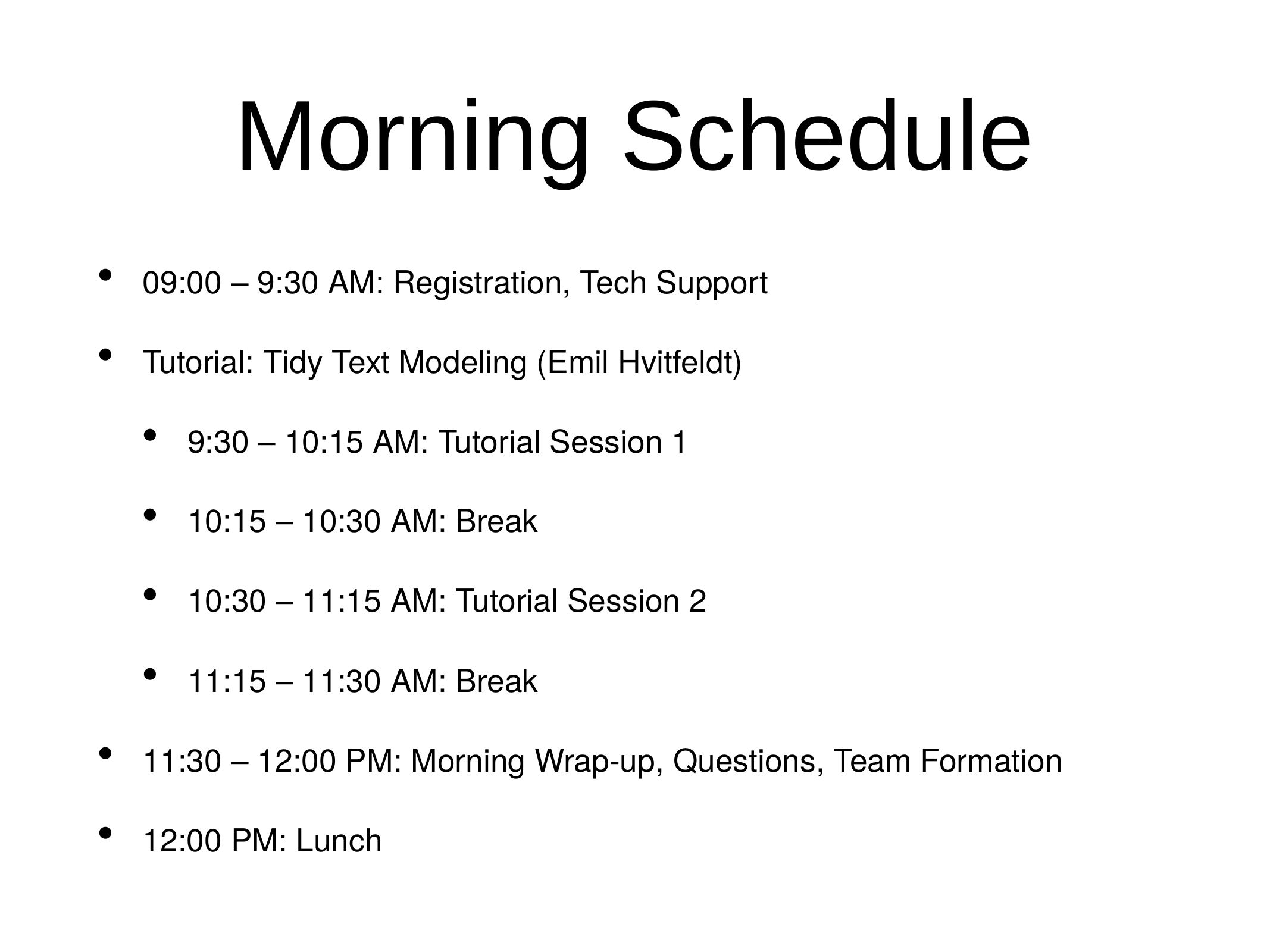

# Morning Schedule
09:00 – 9:30 AM: Registration, Tech Support
Tutorial: Tidy Text Modeling (Emil Hvitfeldt)
9:30 – 10:15 AM: Tutorial Session 1
10:15 – 10:30 AM: Break
10:30 – 11:15 AM: Tutorial Session 2
11:15 – 11:30 AM: Break
11:30 – 12:00 PM: Morning Wrap-up, Questions, Team Formation
12:00 PM: Lunch